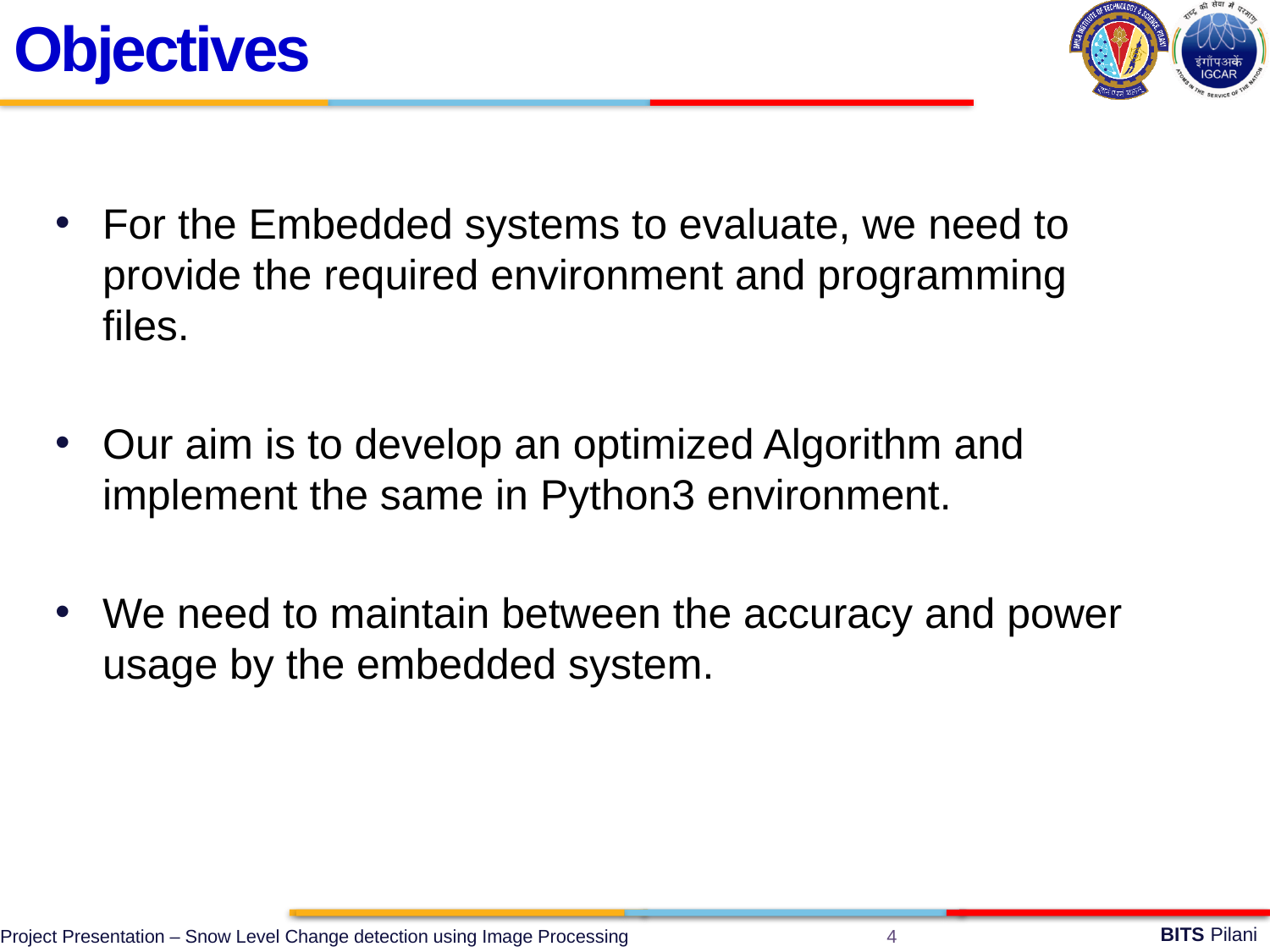

Objectives
For the Embedded systems to evaluate, we need to provide the required environment and programming  files.

Our aim is to develop an optimized Algorithm and implement the same in Python3 environment.

We need to maintain between the accuracy and power usage by the embedded system.